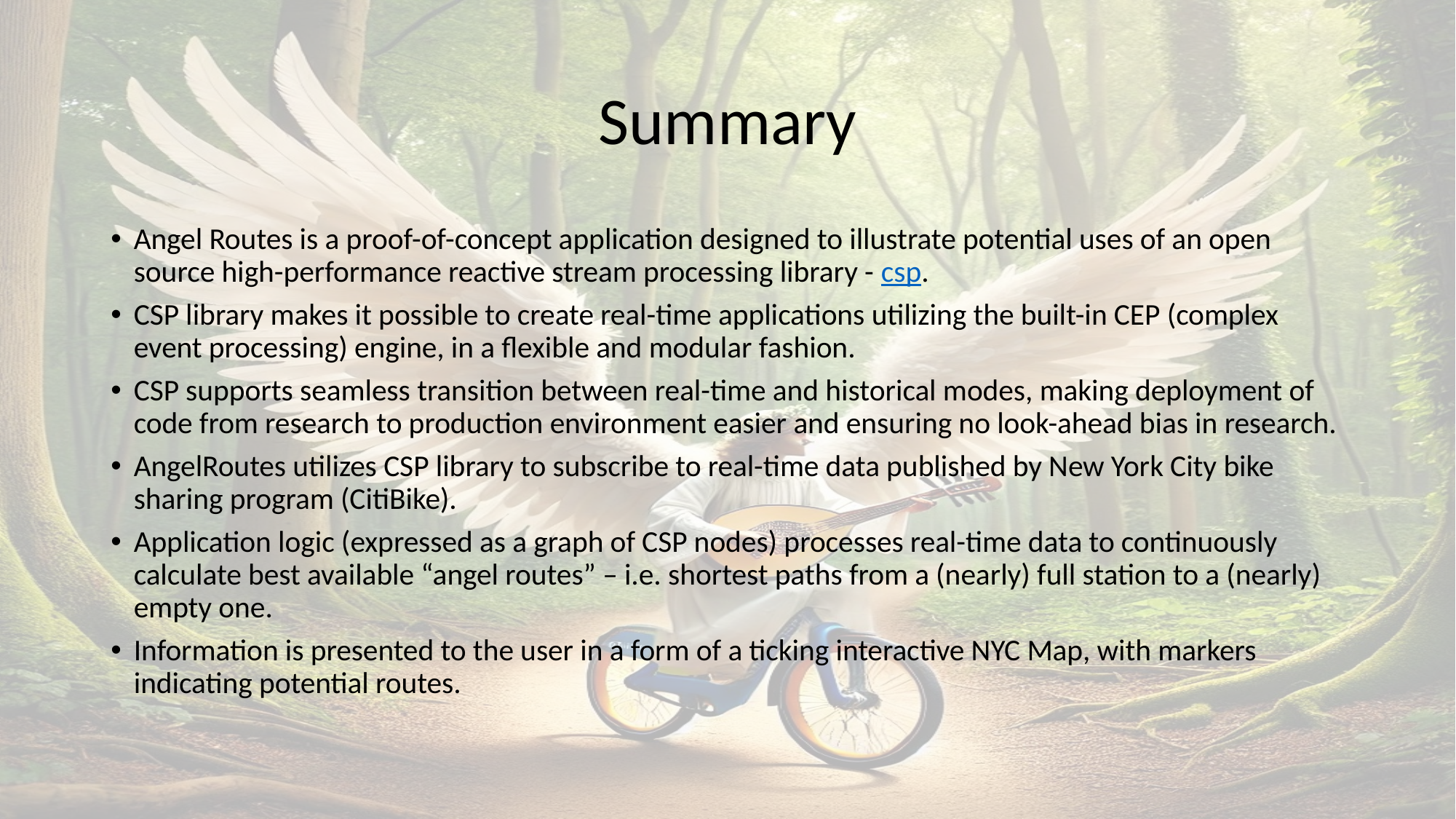

# Summary
Angel Routes is a proof-of-concept application designed to illustrate potential uses of an open source high-performance reactive stream processing library - csp.
CSP library makes it possible to create real-time applications utilizing the built-in CEP (complex event processing) engine, in a flexible and modular fashion.
CSP supports seamless transition between real-time and historical modes, making deployment of code from research to production environment easier and ensuring no look-ahead bias in research.
AngelRoutes utilizes CSP library to subscribe to real-time data published by New York City bike sharing program (CitiBike).
Application logic (expressed as a graph of CSP nodes) processes real-time data to continuously calculate best available “angel routes” – i.e. shortest paths from a (nearly) full station to a (nearly) empty one.
Information is presented to the user in a form of a ticking interactive NYC Map, with markers indicating potential routes.